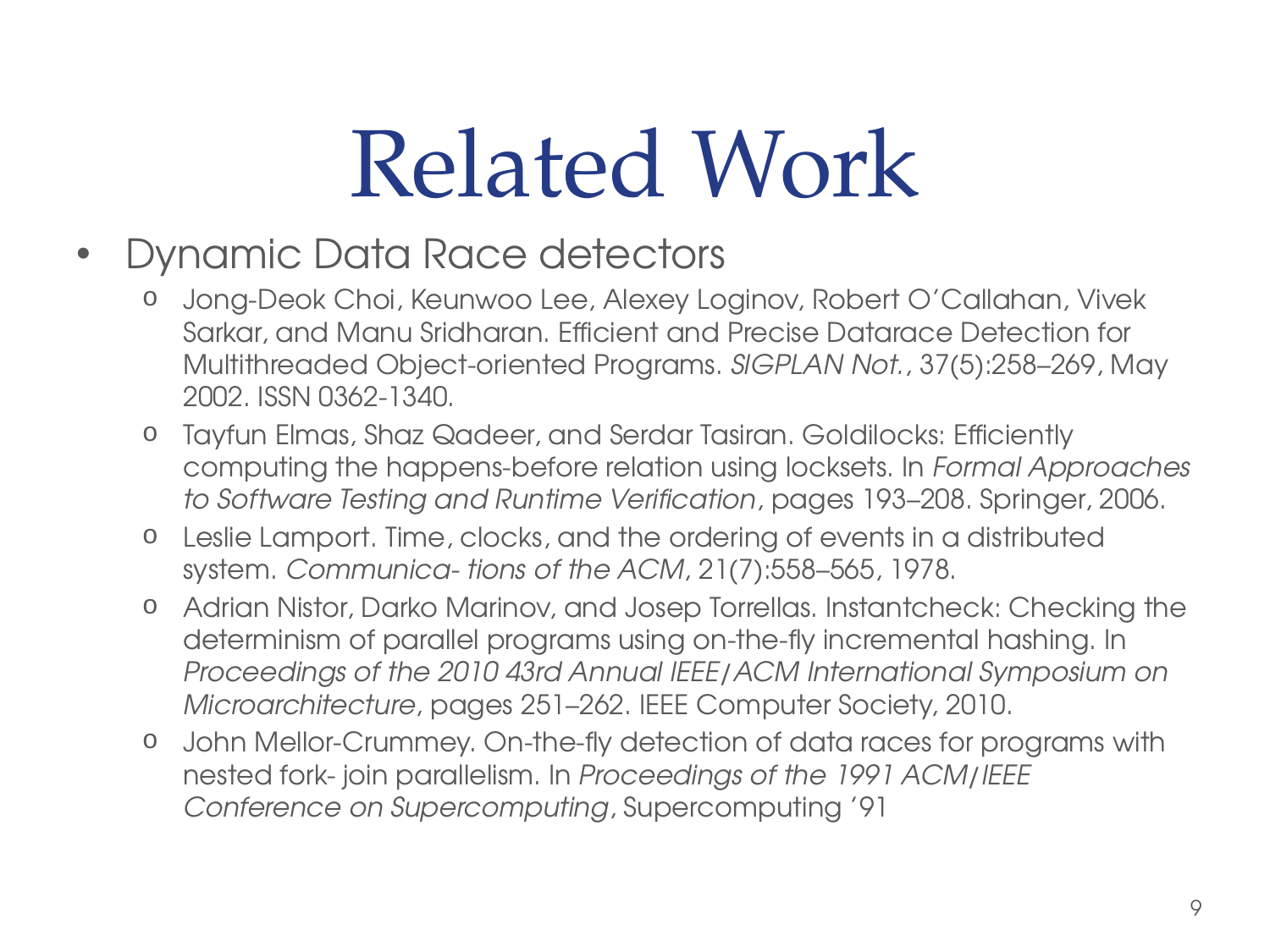

# Related Work
Dynamic Data Race detectors
Jong-Deok Choi, Keunwoo Lee, Alexey Loginov, Robert O’Callahan, Vivek Sarkar, and Manu Sridharan. Efficient and Precise Datarace Detection for Multithreaded Object-oriented Programs. SIGPLAN Not., 37(5):258–269, May 2002. ISSN 0362-1340.
Tayfun Elmas, Shaz Qadeer, and Serdar Tasiran. Goldilocks: Efficiently computing the happens-before relation using locksets. In Formal Approaches to Software Testing and Runtime Verification, pages 193–208. Springer, 2006.
Leslie Lamport. Time, clocks, and the ordering of events in a distributed system. Communica- tions of the ACM, 21(7):558–565, 1978.
Adrian Nistor, Darko Marinov, and Josep Torrellas. Instantcheck: Checking the determinism of parallel programs using on-the-fly incremental hashing. In Proceedings of the 2010 43rd Annual IEEE/ACM International Symposium on Microarchitecture, pages 251–262. IEEE Computer Society, 2010.
John Mellor-Crummey. On-the-fly detection of data races for programs with nested fork- join parallelism. In Proceedings of the 1991 ACM/IEEE Conference on Supercomputing, Supercomputing ’91

9